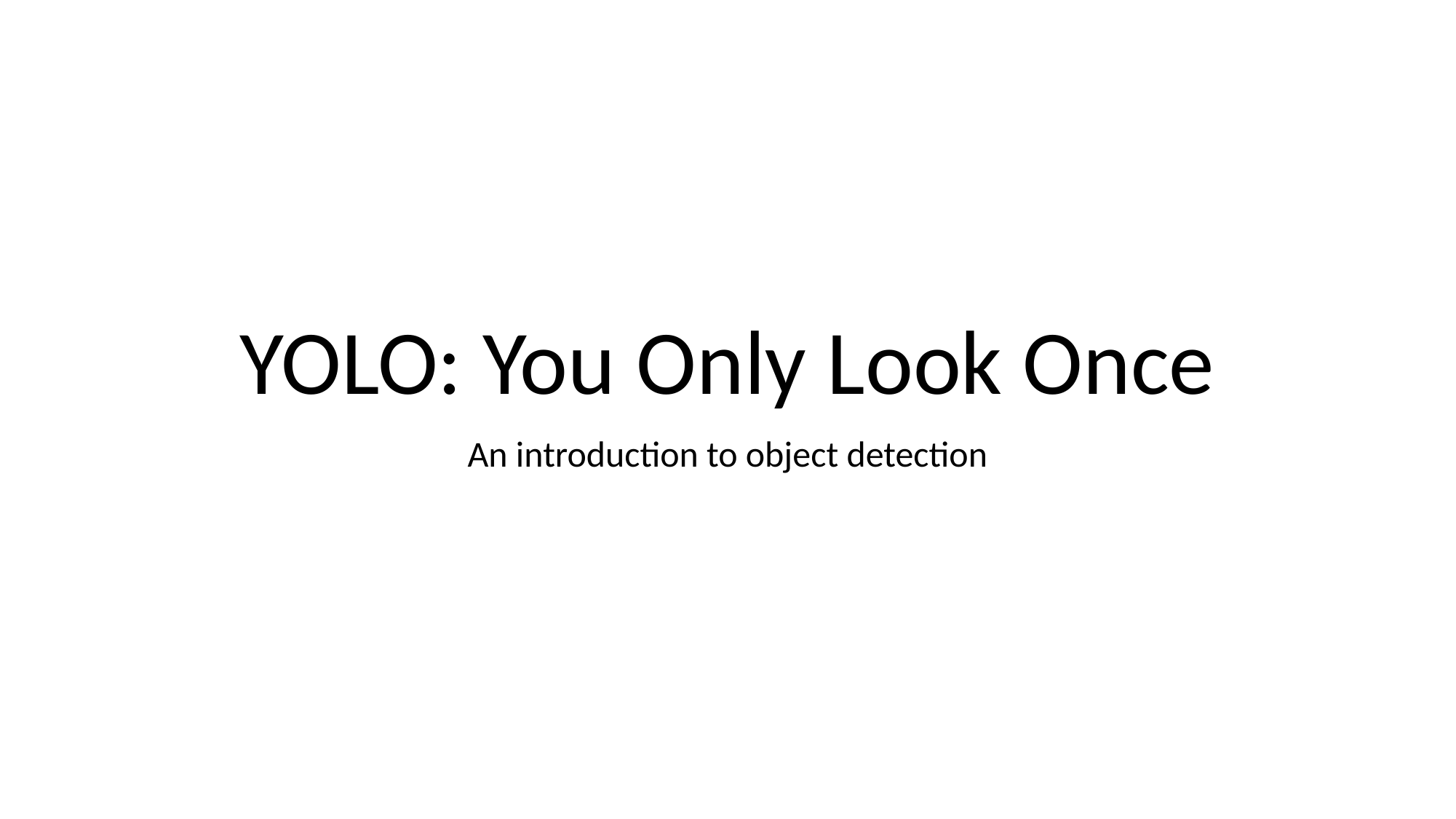

# YOLO: You Only Look Once
An introduction to object detection